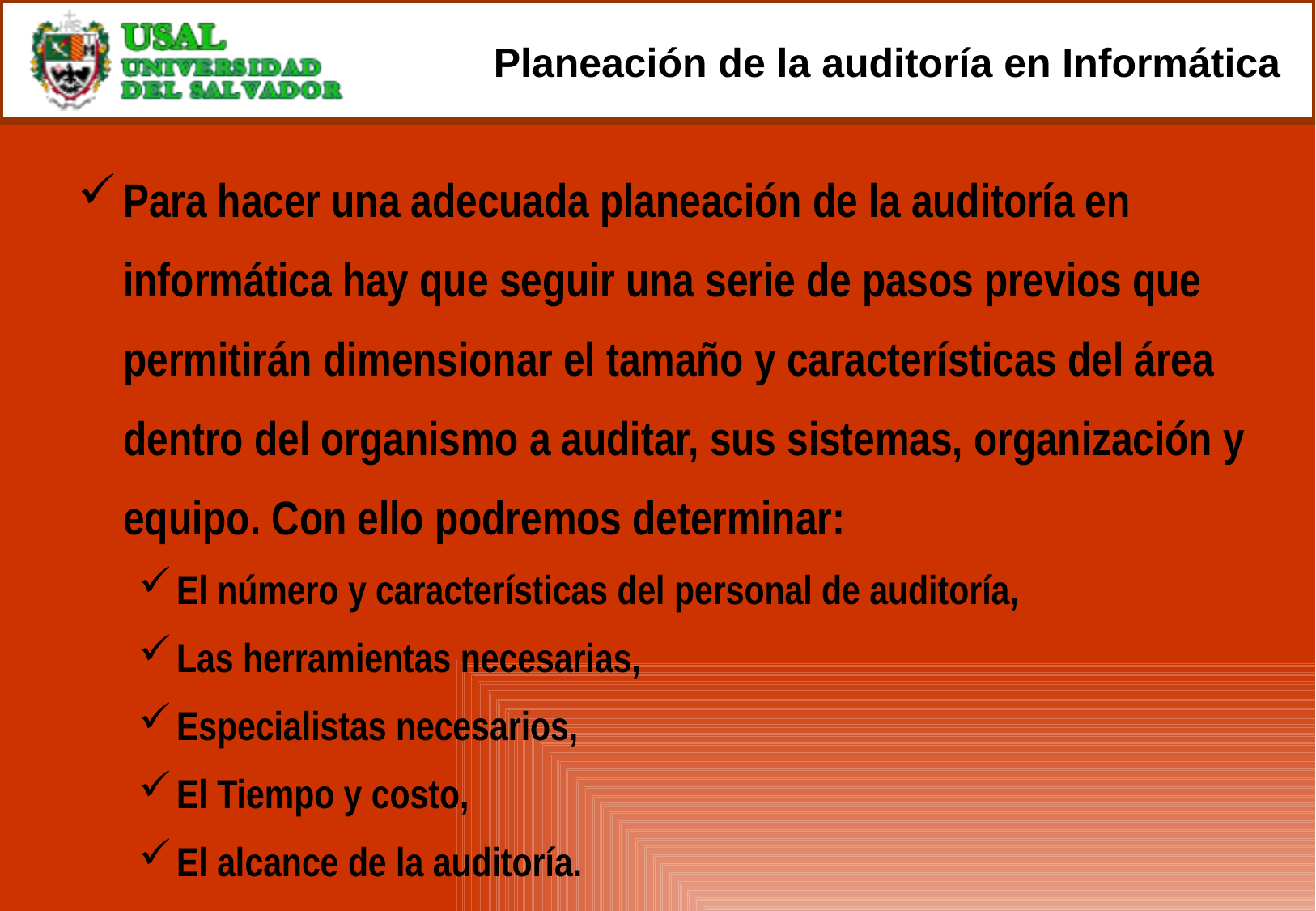

# Planeación de la auditoría en Informática
Para hacer una adecuada planeación de la auditoría en informática hay que seguir una serie de pasos previos que permitirán dimensionar el tamaño y características del área dentro del organismo a auditar, sus sistemas, organización y equipo. Con ello podremos determinar:
El número y características del personal de auditoría,
Las herramientas necesarias,
Especialistas necesarios,
El Tiempo y costo,
El alcance de la auditoría.